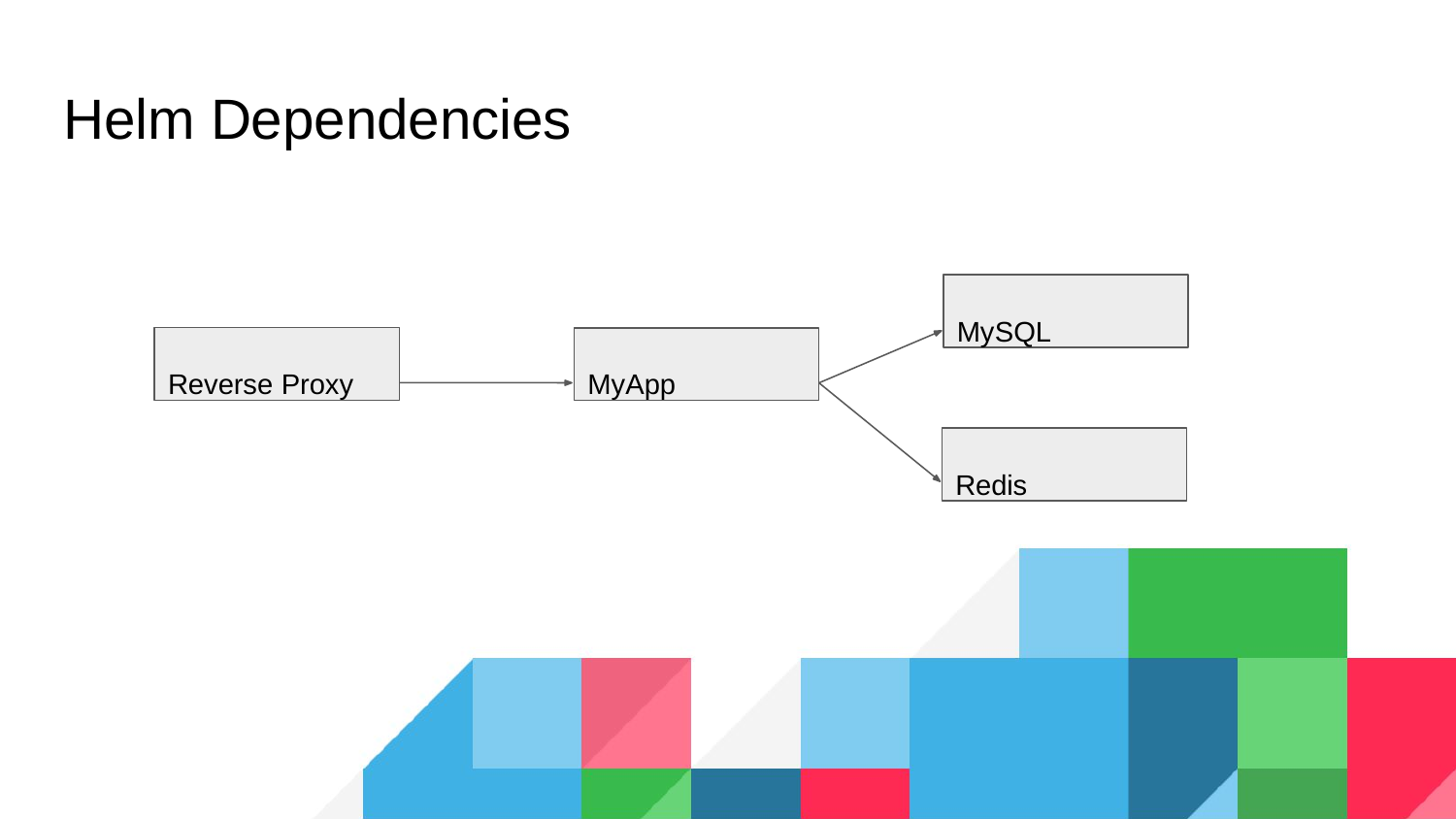

# Helm Dependencies

MySQL

Reverse Proxy

MyApp

Redis